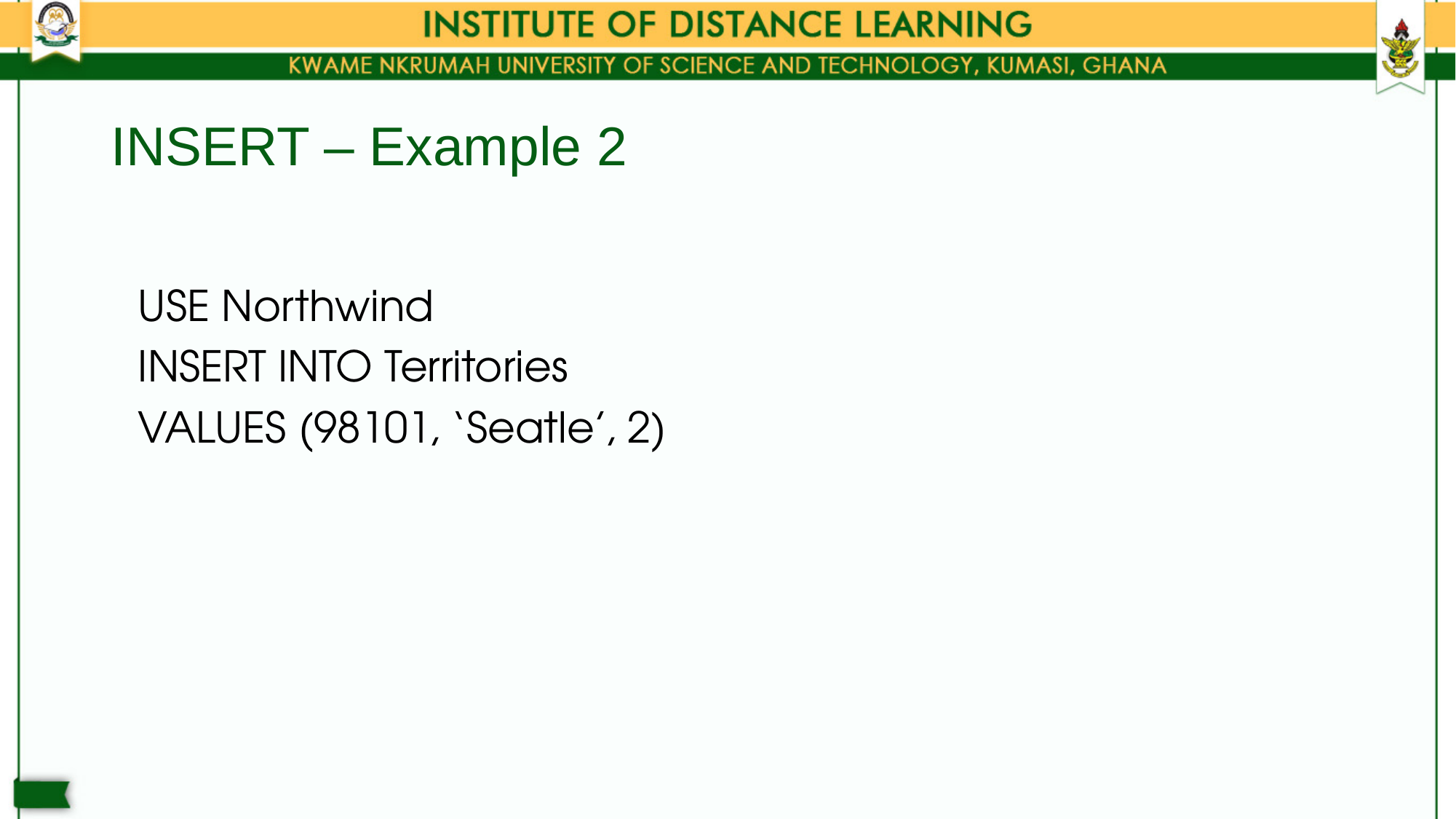

# INSERT – Example 2

	USE Northwind
	INSERT INTO Territories
	VALUES (98101, ‘Seatle’, 2)